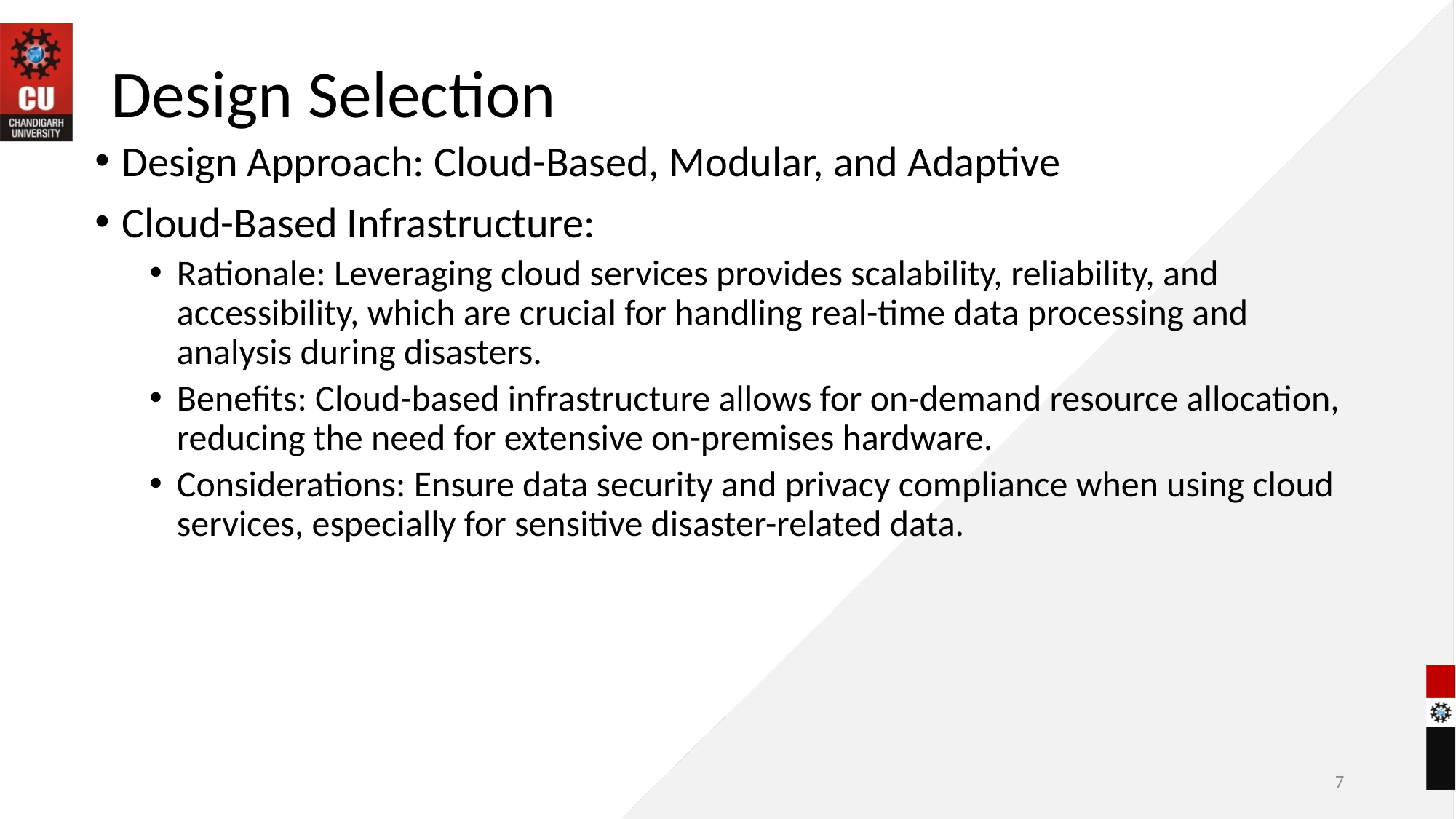

# Design Selection
Design Approach: Cloud-Based, Modular, and Adaptive
Cloud-Based Infrastructure:
Rationale: Leveraging cloud services provides scalability, reliability, and accessibility, which are crucial for handling real-time data processing and analysis during disasters.
Benefits: Cloud-based infrastructure allows for on-demand resource allocation, reducing the need for extensive on-premises hardware.
Considerations: Ensure data security and privacy compliance when using cloud services, especially for sensitive disaster-related data.

7